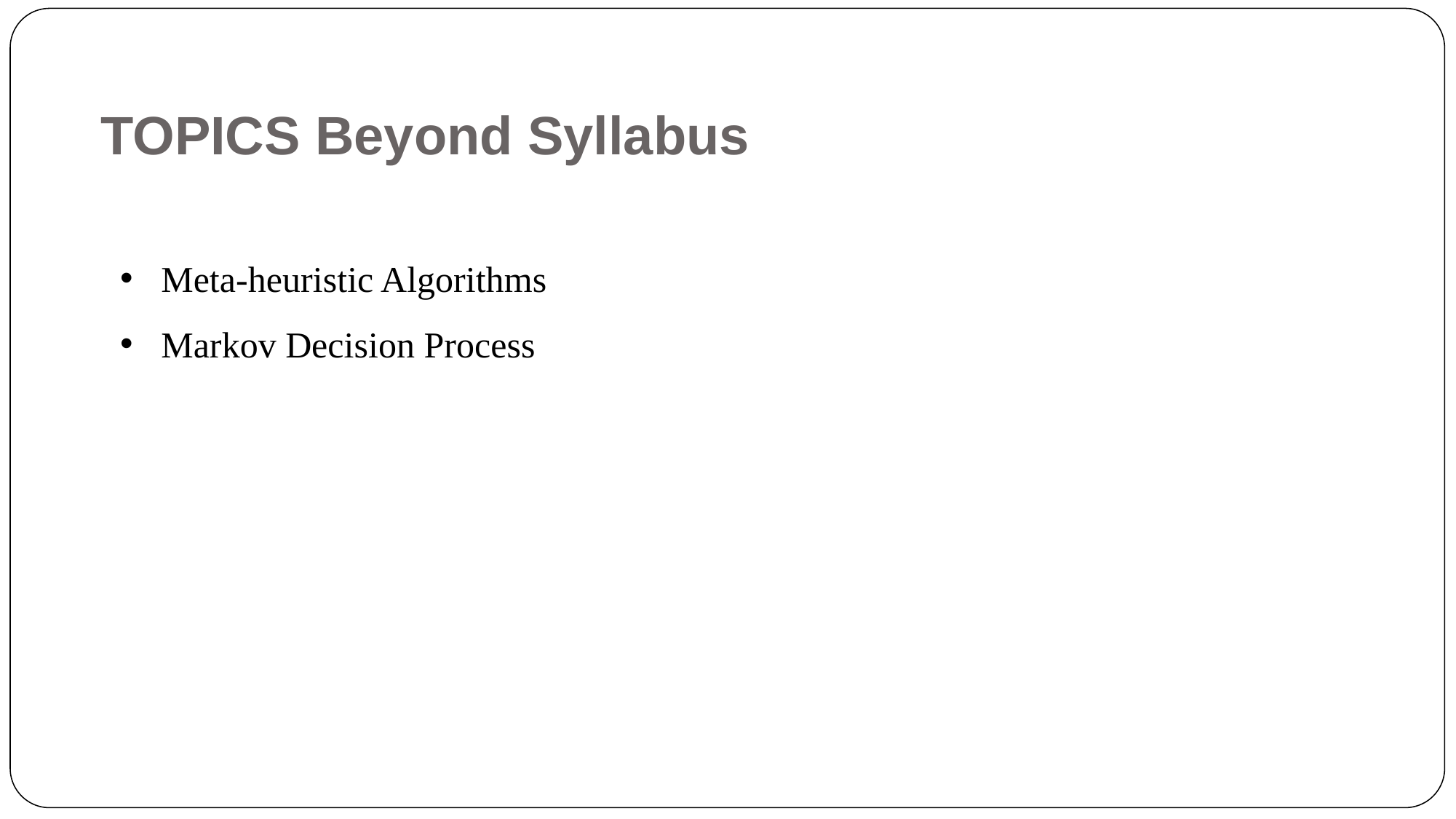

# TOPICS Beyond Syllabus
Meta-heuristic Algorithms
Markov Decision Process